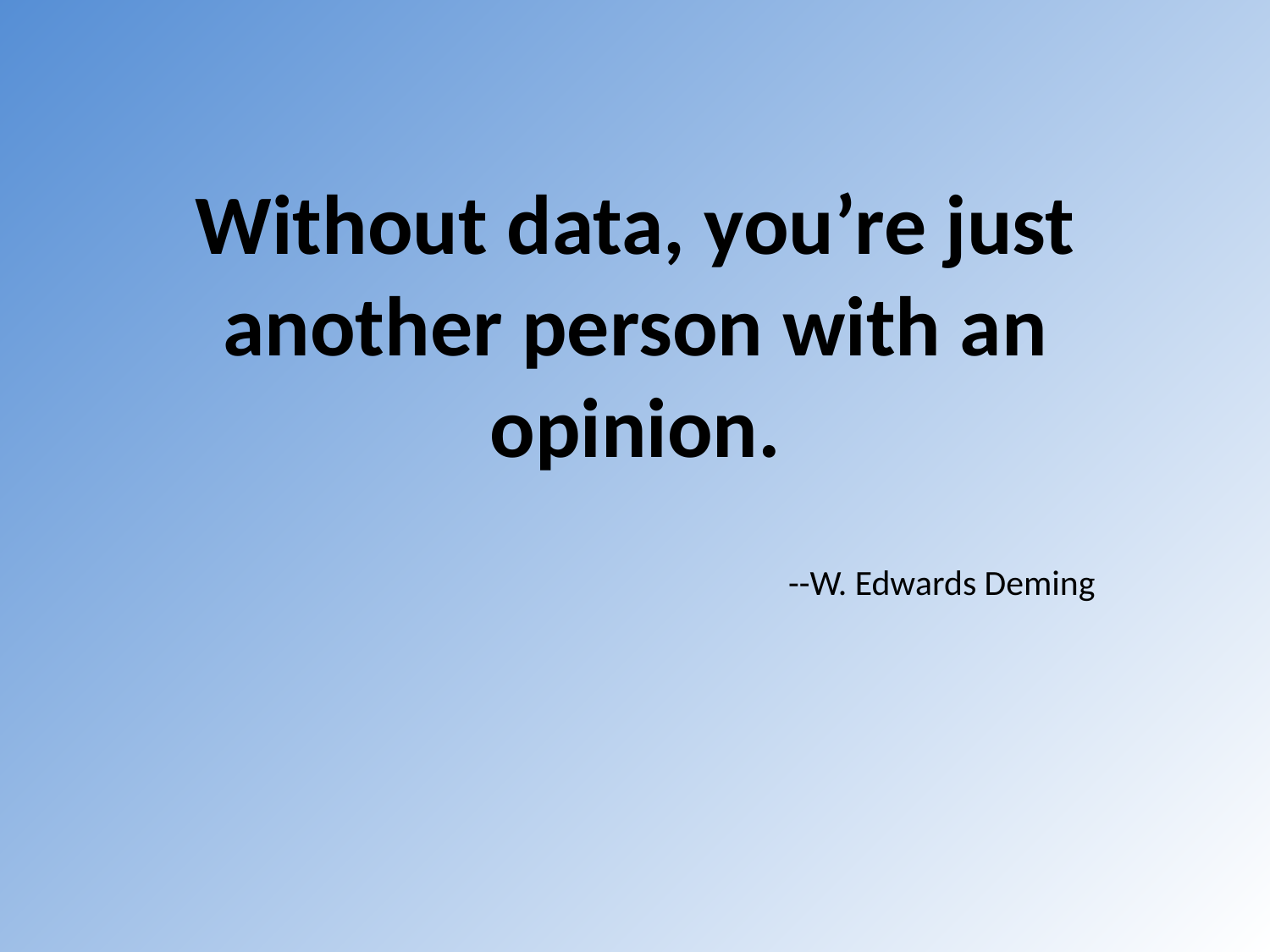

Without data, you’re just another person with an opinion.

--W. Edwards Deming